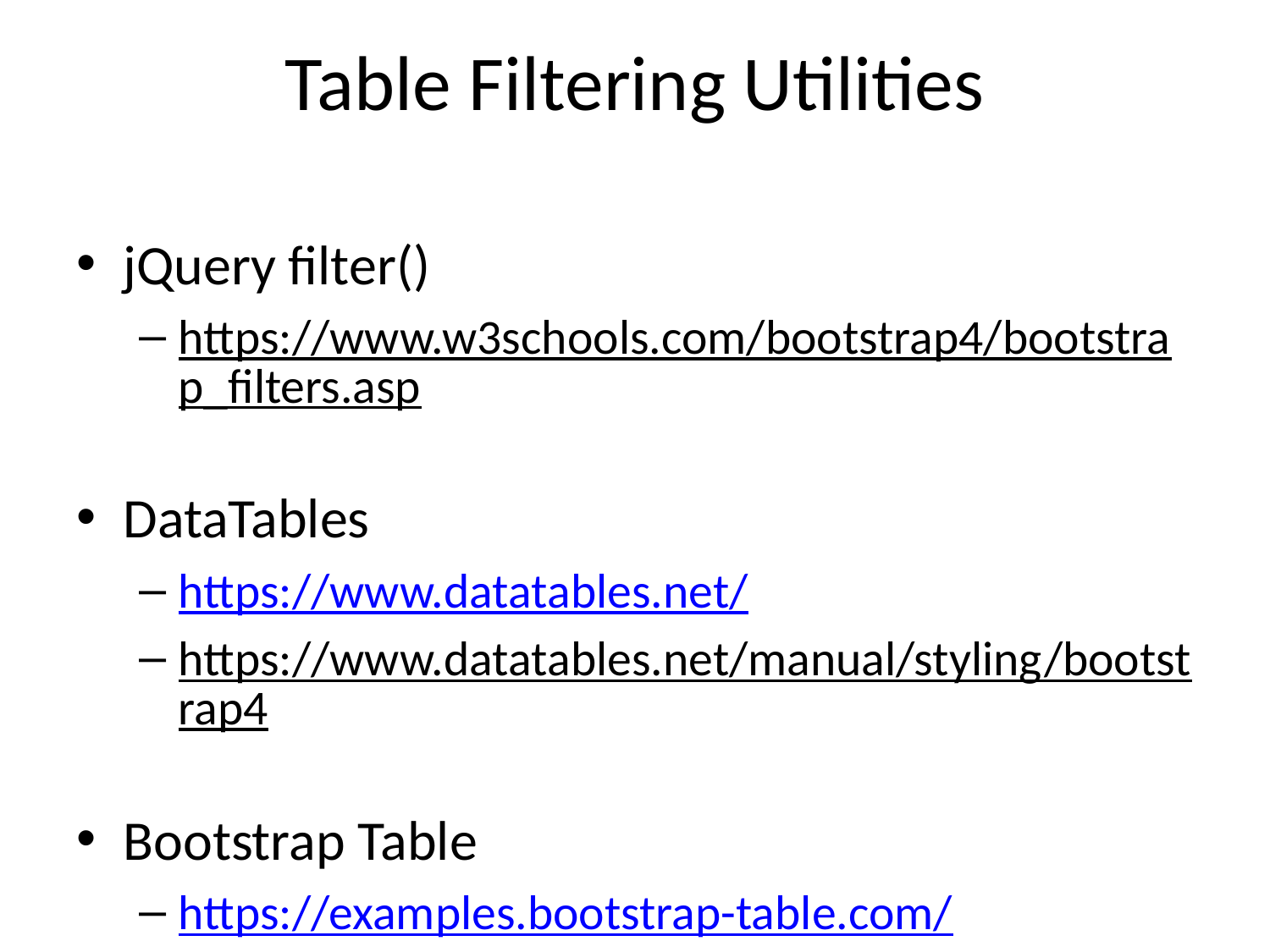

# Table Filtering Utilities
jQuery filter()
https://www.w3schools.com/bootstrap4/bootstrap_filters.asp
DataTables
https://www.datatables.net/
https://www.datatables.net/manual/styling/bootstrap4
Bootstrap Table
https://examples.bootstrap-table.com/